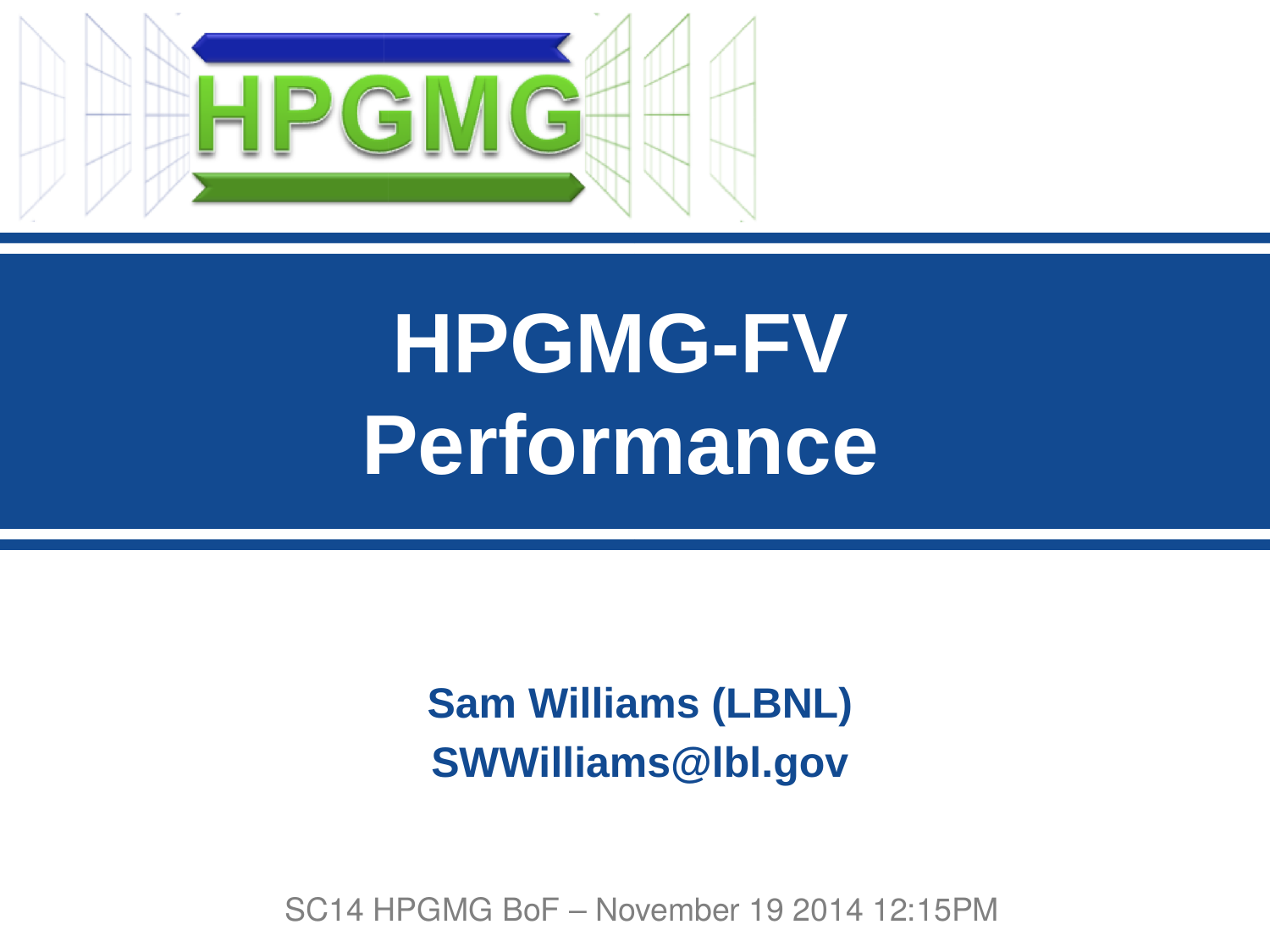

# HPGMG-FV Performance

Sam Williams (LBNL)
SWWilliams@lbl.gov
SC14 HPGMG BoF – November 19 2014 12:15PM